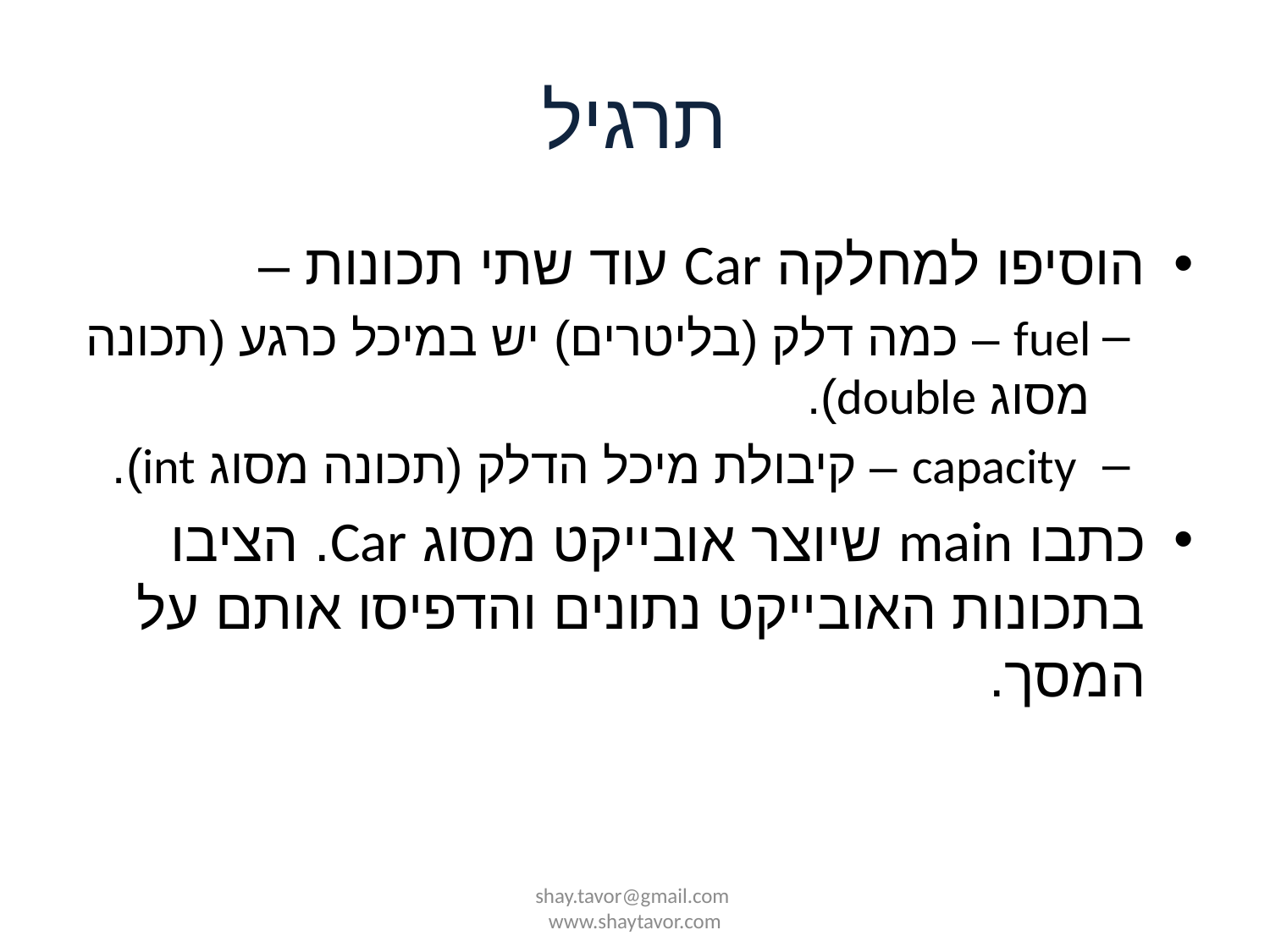

# תרגיל
הוסיפו למחלקה Car עוד שתי תכונות –
fuel – כמה דלק (בליטרים) יש במיכל כרגע (תכונה מסוג double).
 capacity – קיבולת מיכל הדלק (תכונה מסוג int).
כתבו main שיוצר אובייקט מסוג Car. הציבו בתכונות האובייקט נתונים והדפיסו אותם על המסך.
shay.tavor@gmail.com  www.shaytavor.com